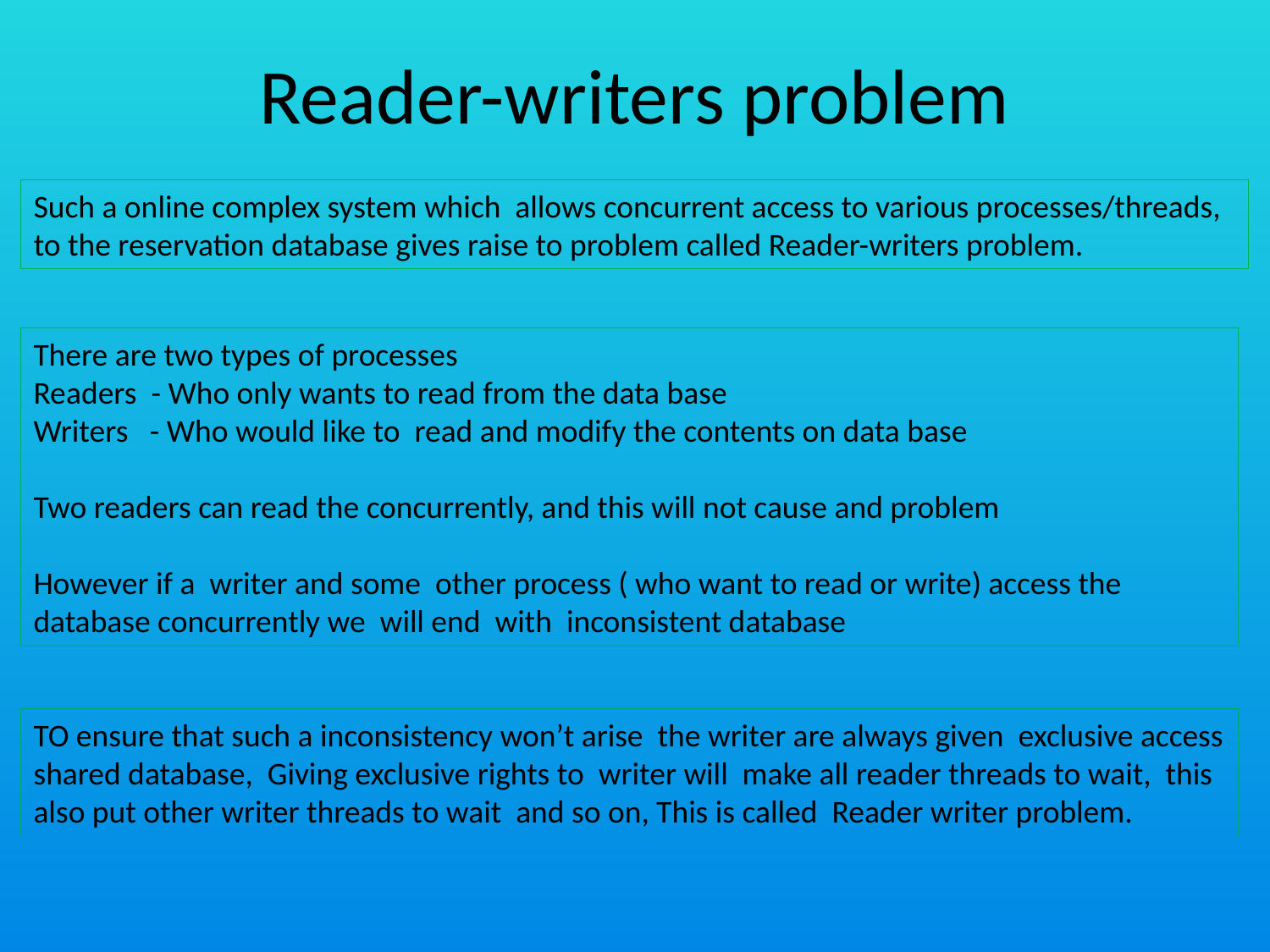

# Reader-writers problem
Such a online complex system which  allows concurrent access to various processes/threads, to the reservation database gives raise to problem called Reader-writers problem.
There are two types of processes
Readers  - Who only wants to read from the data base
Writers   - Who would like to  read and modify the contents on data base

Two readers can read the concurrently, and this will not cause and problem

However if a  writer and some  other process ( who want to read or write) access the database concurrently we  will end  with  inconsistent database
TO ensure that such a inconsistency won’t arise  the writer are always given  exclusive access shared database,  Giving exclusive rights to  writer will  make all reader threads to wait,  this also put other writer threads to wait  and so on, This is called  Reader writer problem.